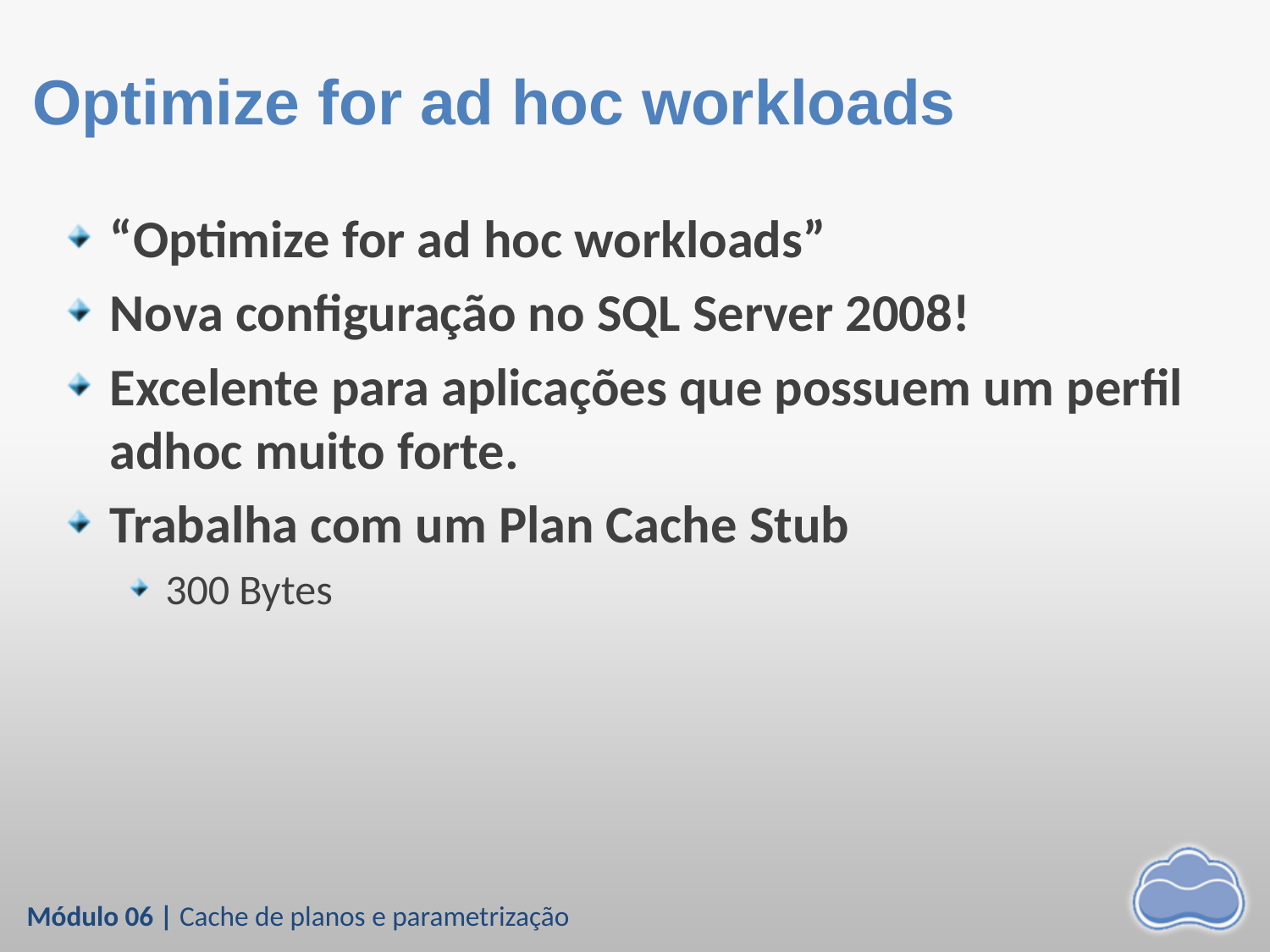

# Optimize for ad hoc workloads
“Optimize for ad hoc workloads”
Nova configuração no SQL Server 2008!
Excelente para aplicações que possuem um perfil adhoc muito forte.
Trabalha com um Plan Cache Stub
300 Bytes